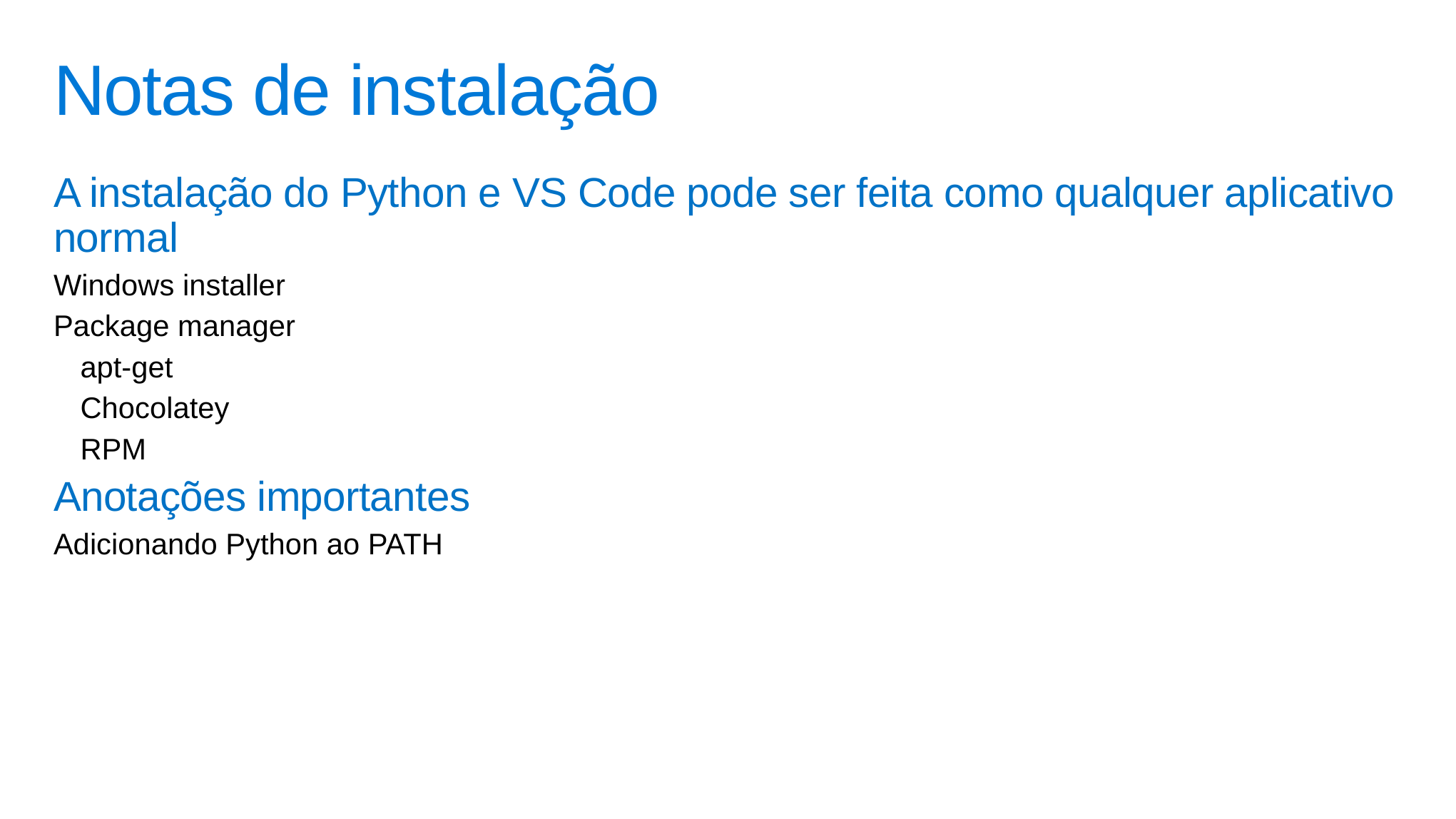

# Notas de instalação
A instalação do Python e VS Code pode ser feita como qualquer aplicativo normal
Windows installer
Package manager
apt-get
Chocolatey
RPM
Anotações importantes
Adicionando Python ao PATH